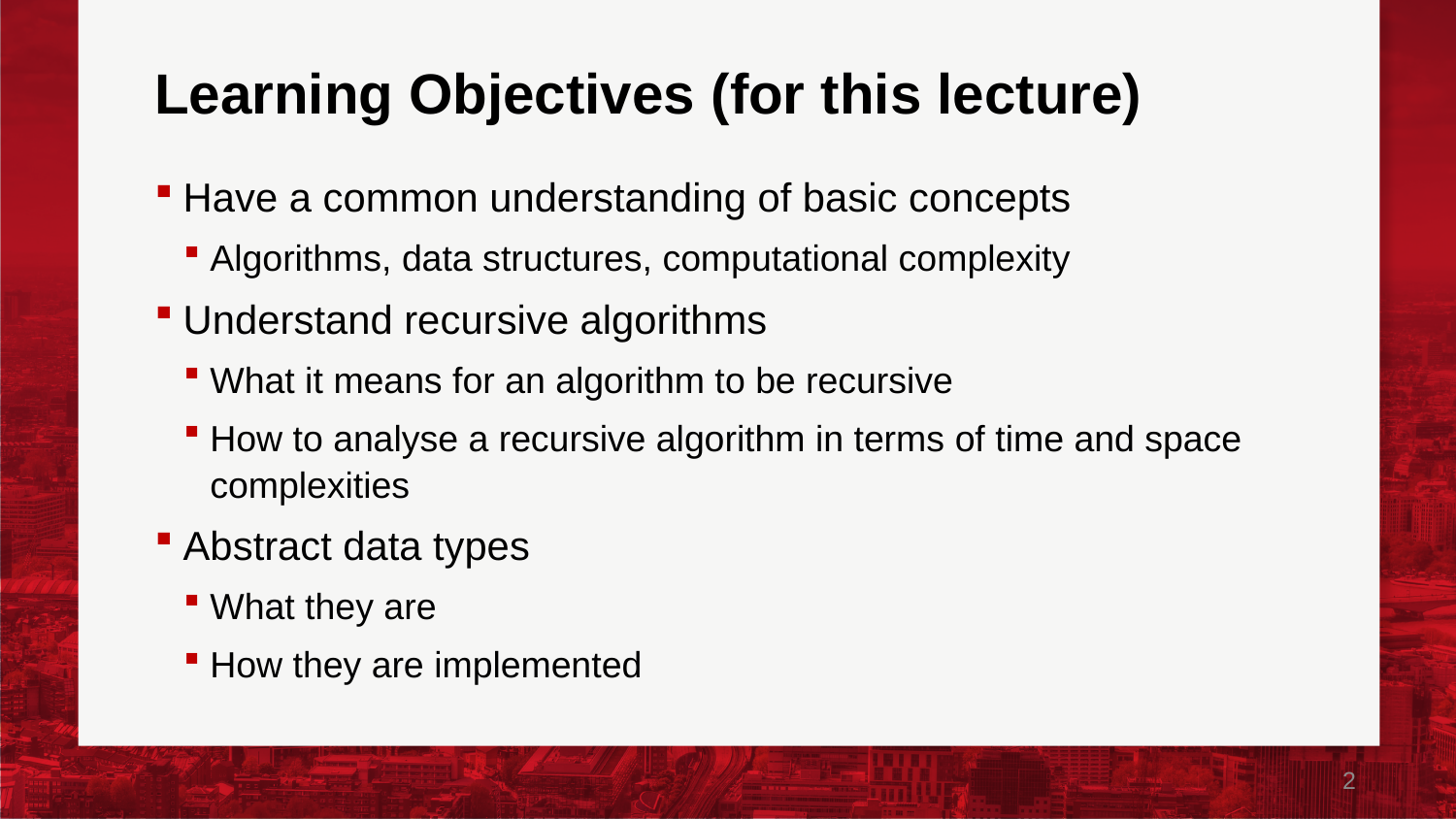

# Learning Objectives (for this lecture)
Have a common understanding of basic concepts
Algorithms, data structures, computational complexity
Understand recursive algorithms
What it means for an algorithm to be recursive
How to analyse a recursive algorithm in terms of time and space complexities
Abstract data types
What they are
How they are implemented